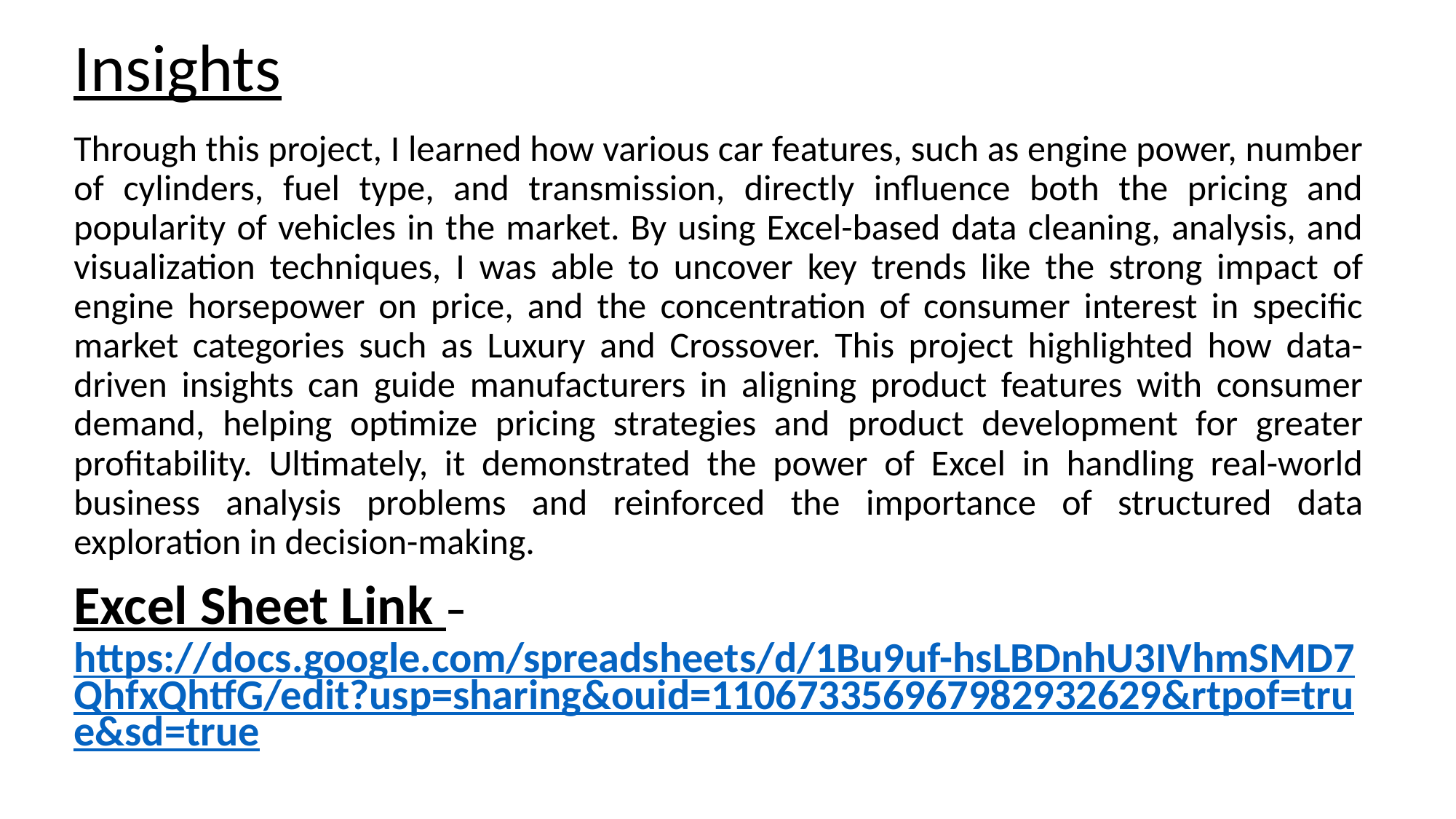

# Insights
Through this project, I learned how various car features, such as engine power, number of cylinders, fuel type, and transmission, directly influence both the pricing and popularity of vehicles in the market. By using Excel-based data cleaning, analysis, and visualization techniques, I was able to uncover key trends like the strong impact of engine horsepower on price, and the concentration of consumer interest in specific market categories such as Luxury and Crossover. This project highlighted how data-driven insights can guide manufacturers in aligning product features with consumer demand, helping optimize pricing strategies and product development for greater profitability. Ultimately, it demonstrated the power of Excel in handling real-world business analysis problems and reinforced the importance of structured data exploration in decision-making.
Excel Sheet Link – https://docs.google.com/spreadsheets/d/1Bu9uf-hsLBDnhU3IVhmSMD7QhfxQhtfG/edit?usp=sharing&ouid=110673356967982932629&rtpof=true&sd=true